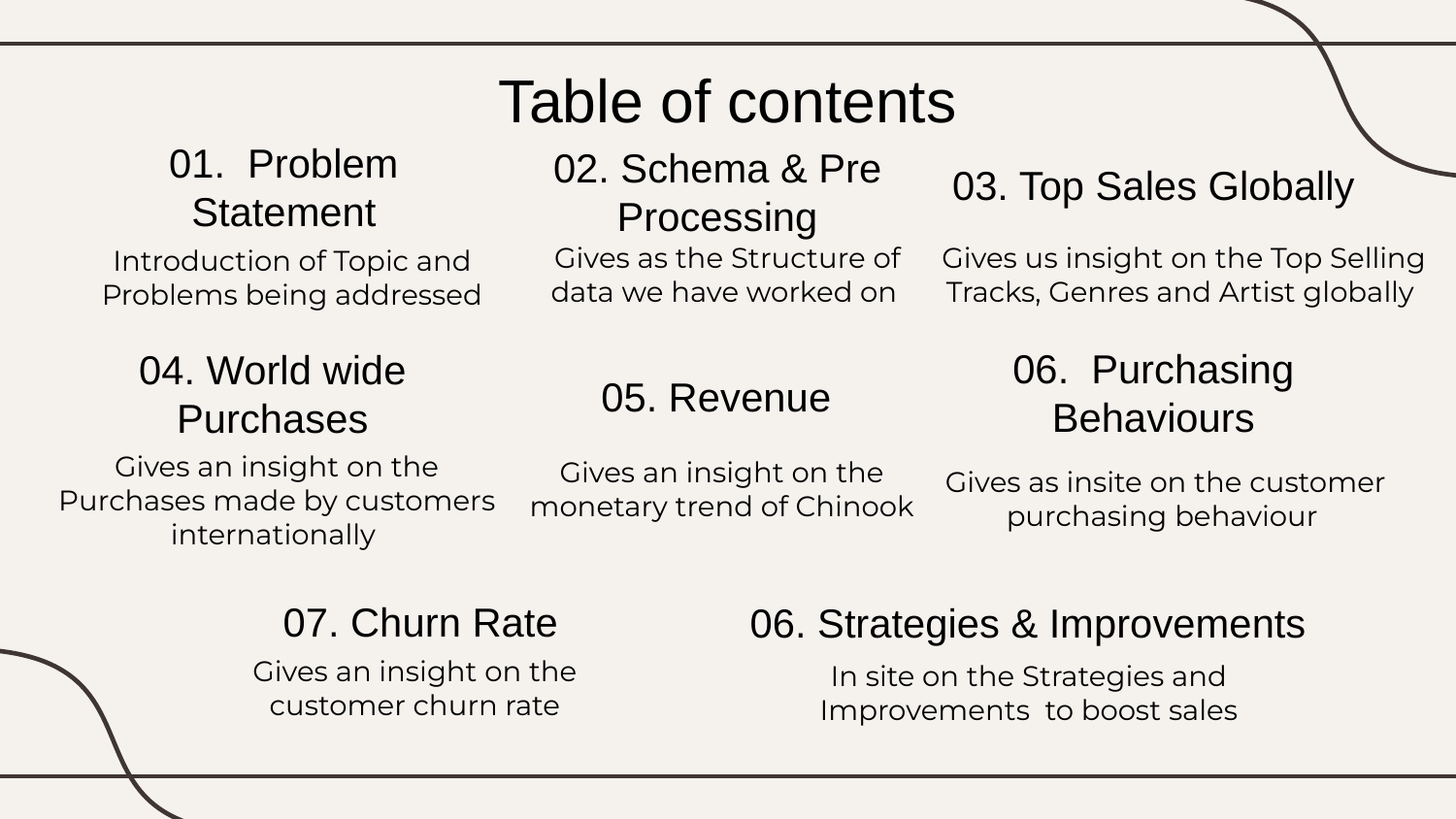

Table of contents
# 01.  Problem Statement
02. Schema & Pre Processing
03. Top Sales Globally
Gives as the Structure of data we have worked on
Gives us insight on the Top Selling Tracks, Genres and Artist globally
Introduction of Topic and Problems being addressed
06.  Purchasing Behaviours
04. World wide  Purchases
05. Revenue
Gives an insight on the Purchases made by customers internationally
Gives an insight on the monetary trend of Chinook
Gives as insite on the customer purchasing behaviour
07. Churn Rate
06. Strategies & Improvements
Gives an insight on the customer churn rate
In site on the Strategies and Improvements  to boost sales